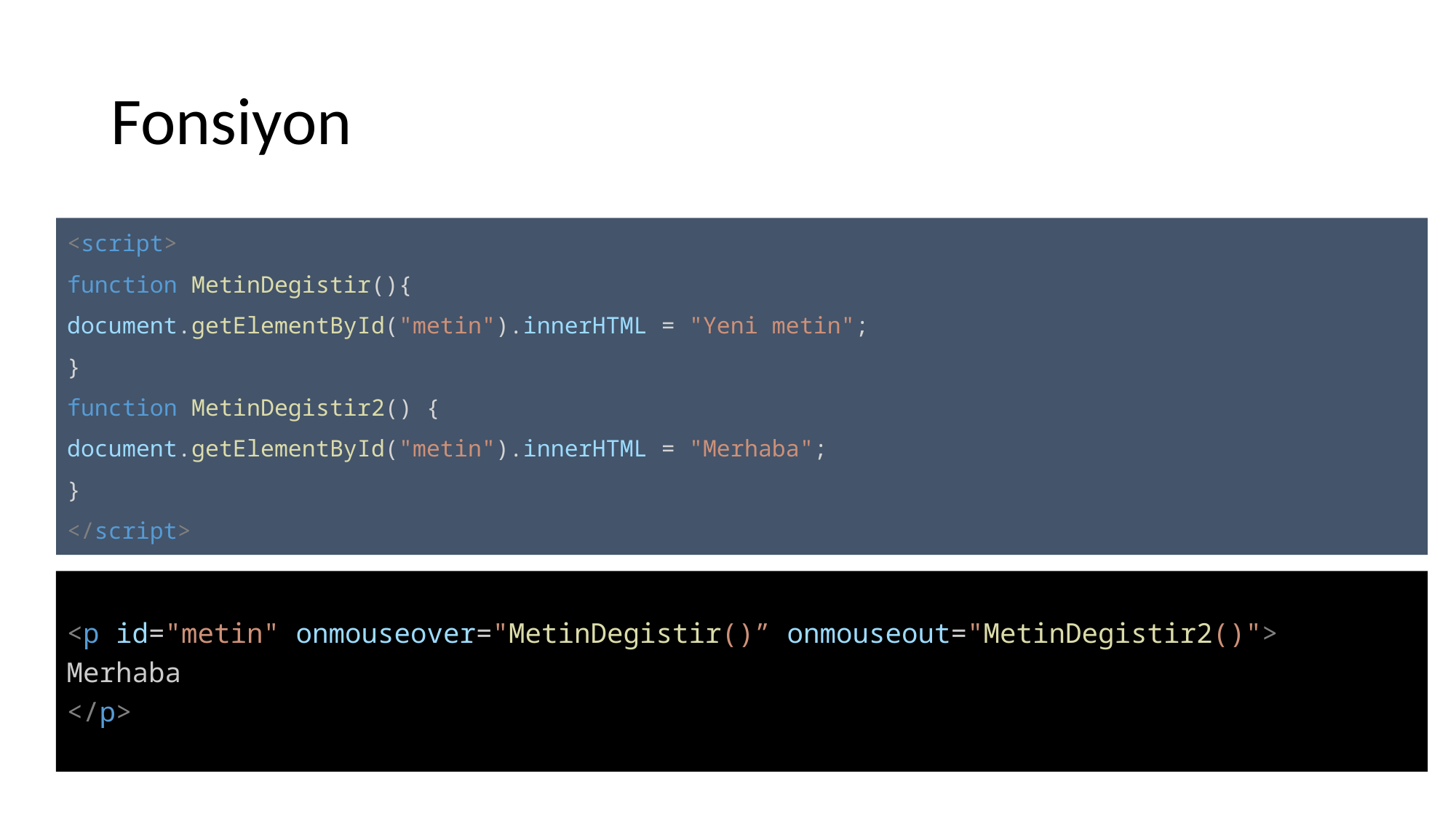

# Fonsiyon
<script>
function MetinDegistir(){
document.getElementById("metin").innerHTML = "Yeni metin";
}
function MetinDegistir2() {
document.getElementById("metin").innerHTML = "Merhaba";
}
</script>

<p id="metin" onmouseover="MetinDegistir()” onmouseout="MetinDegistir2()">
Merhaba
</p>